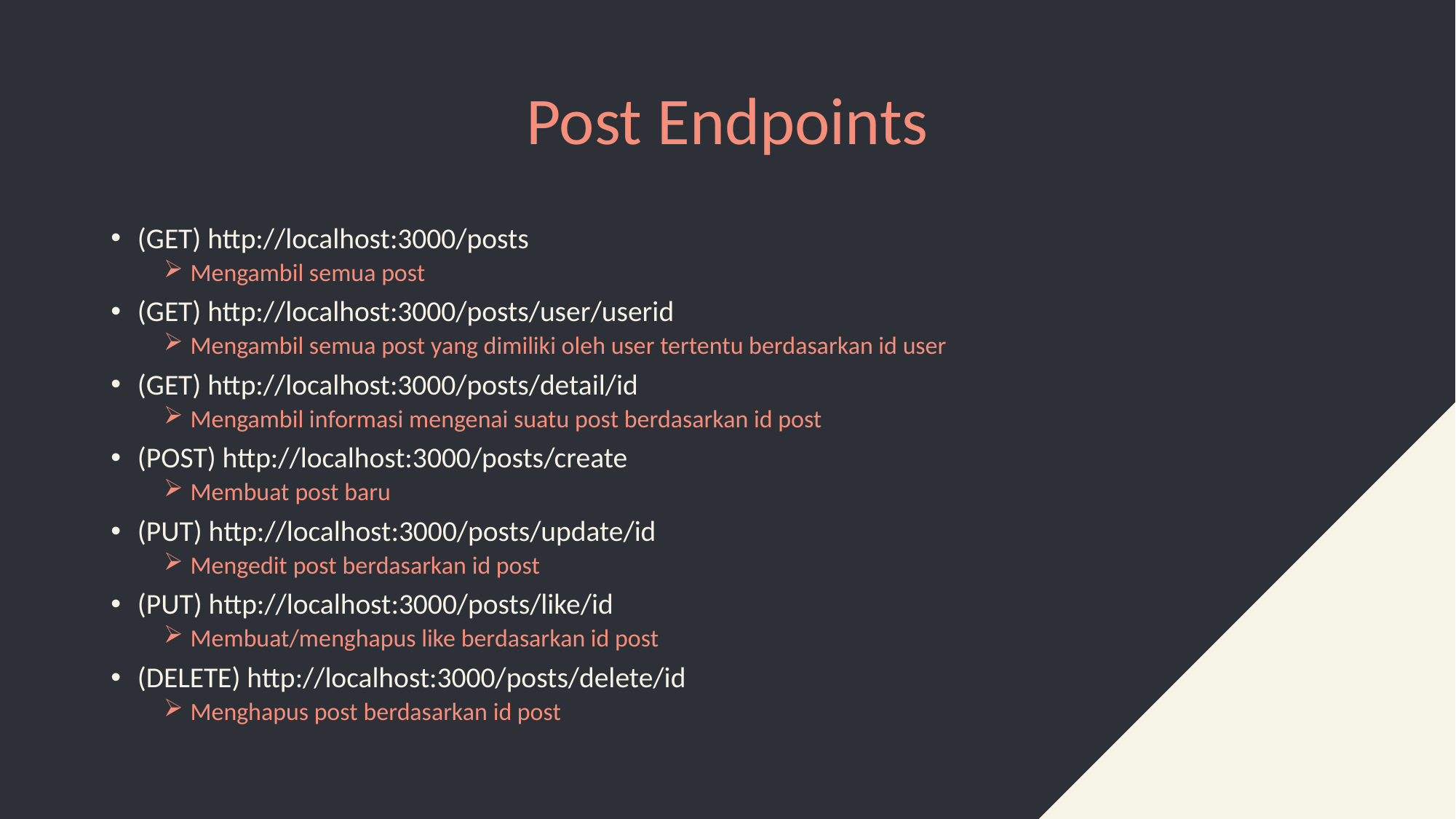

# Post Endpoints
(GET) http://localhost:3000/posts
Mengambil semua post
(GET) http://localhost:3000/posts/user/userid
Mengambil semua post yang dimiliki oleh user tertentu berdasarkan id user
(GET) http://localhost:3000/posts/detail/id
Mengambil informasi mengenai suatu post berdasarkan id post
(POST) http://localhost:3000/posts/create
Membuat post baru
(PUT) http://localhost:3000/posts/update/id
Mengedit post berdasarkan id post
(PUT) http://localhost:3000/posts/like/id
Membuat/menghapus like berdasarkan id post
(DELETE) http://localhost:3000/posts/delete/id
Menghapus post berdasarkan id post